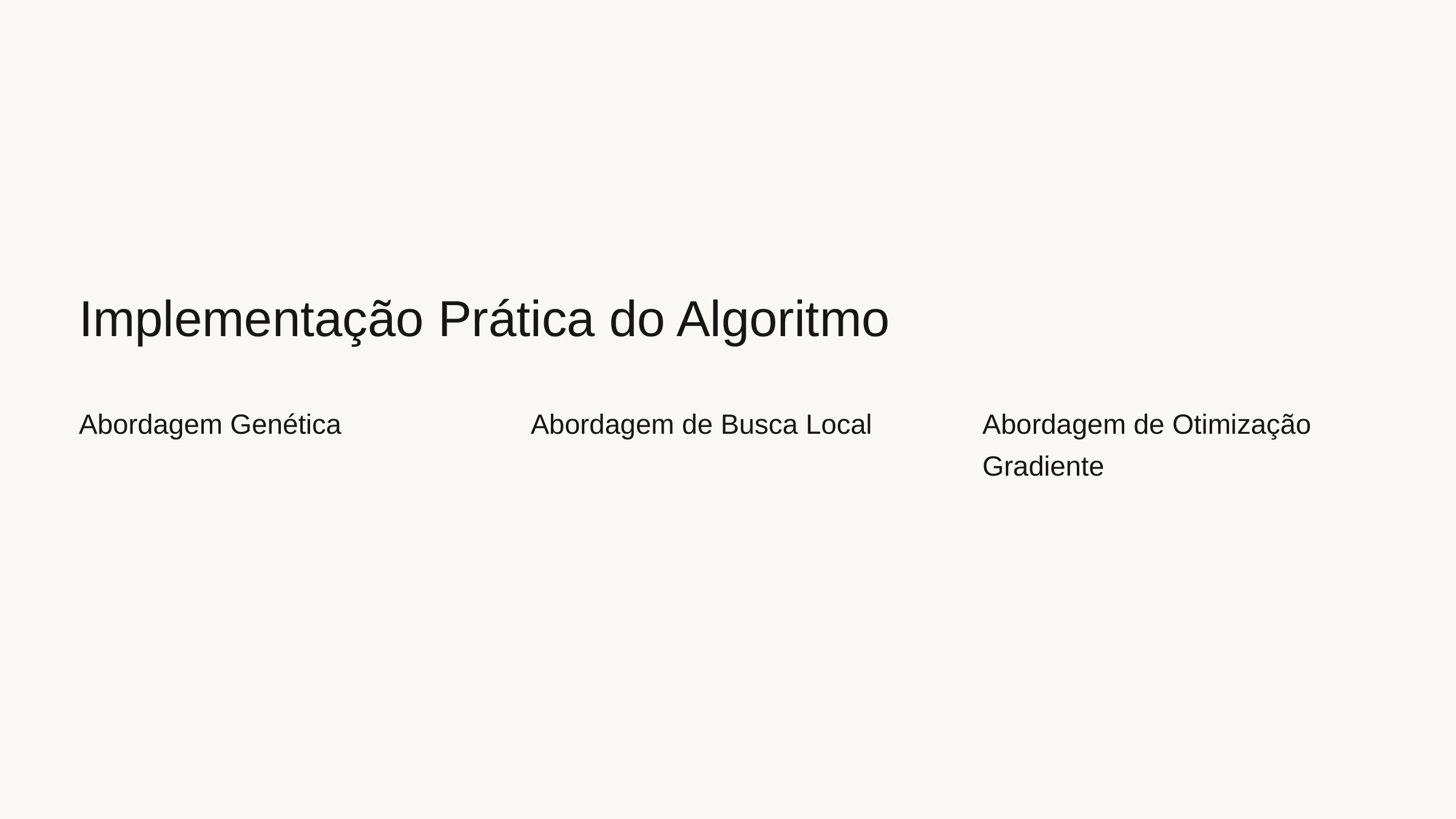

Implementação Prática do Algoritmo
Abordagem Genética
Abordagem de Busca Local
Abordagem de Otimização Gradiente